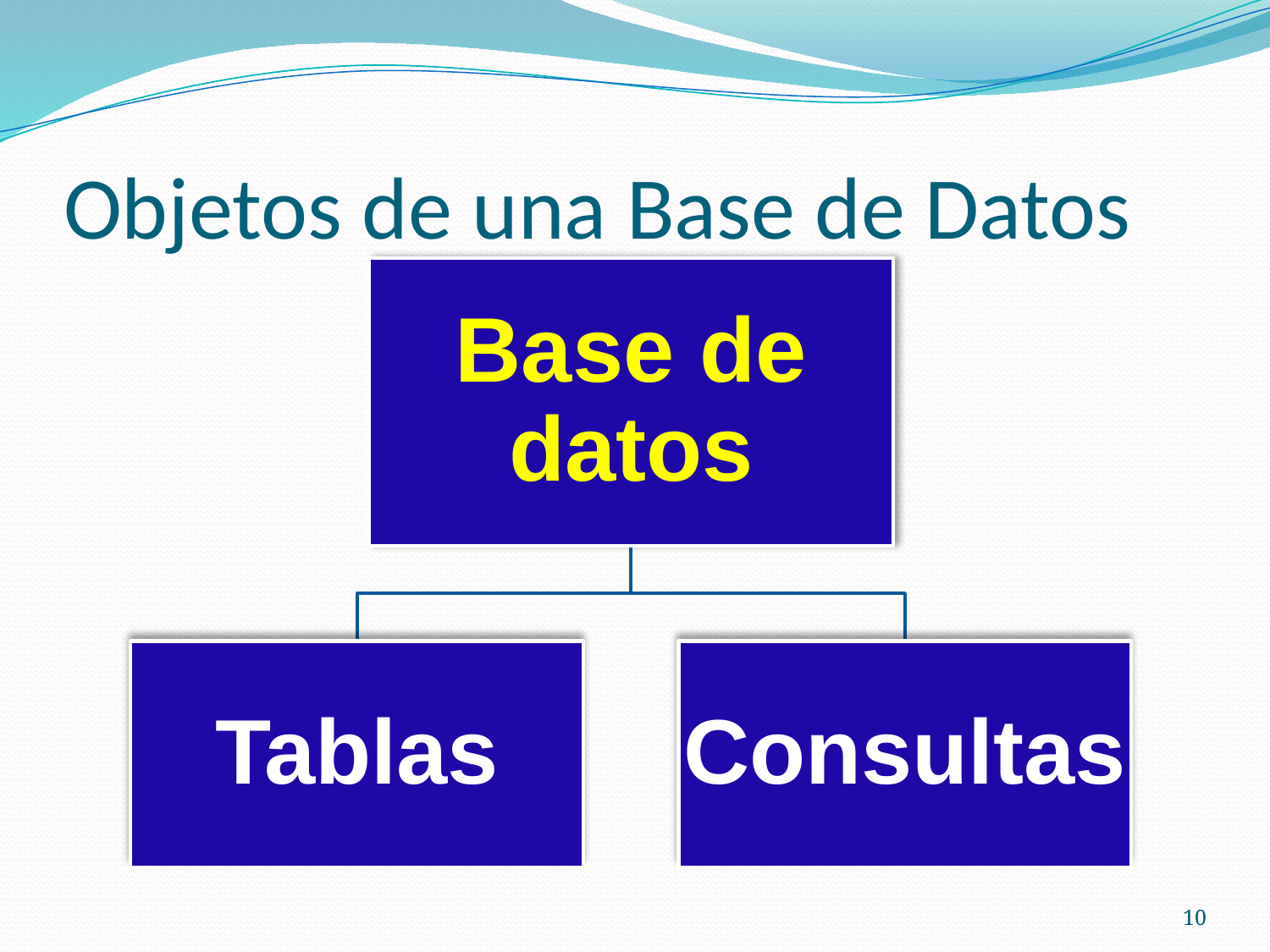

# Objetos de una Base de Datos
Base de datos
Tablas
Consultas
10